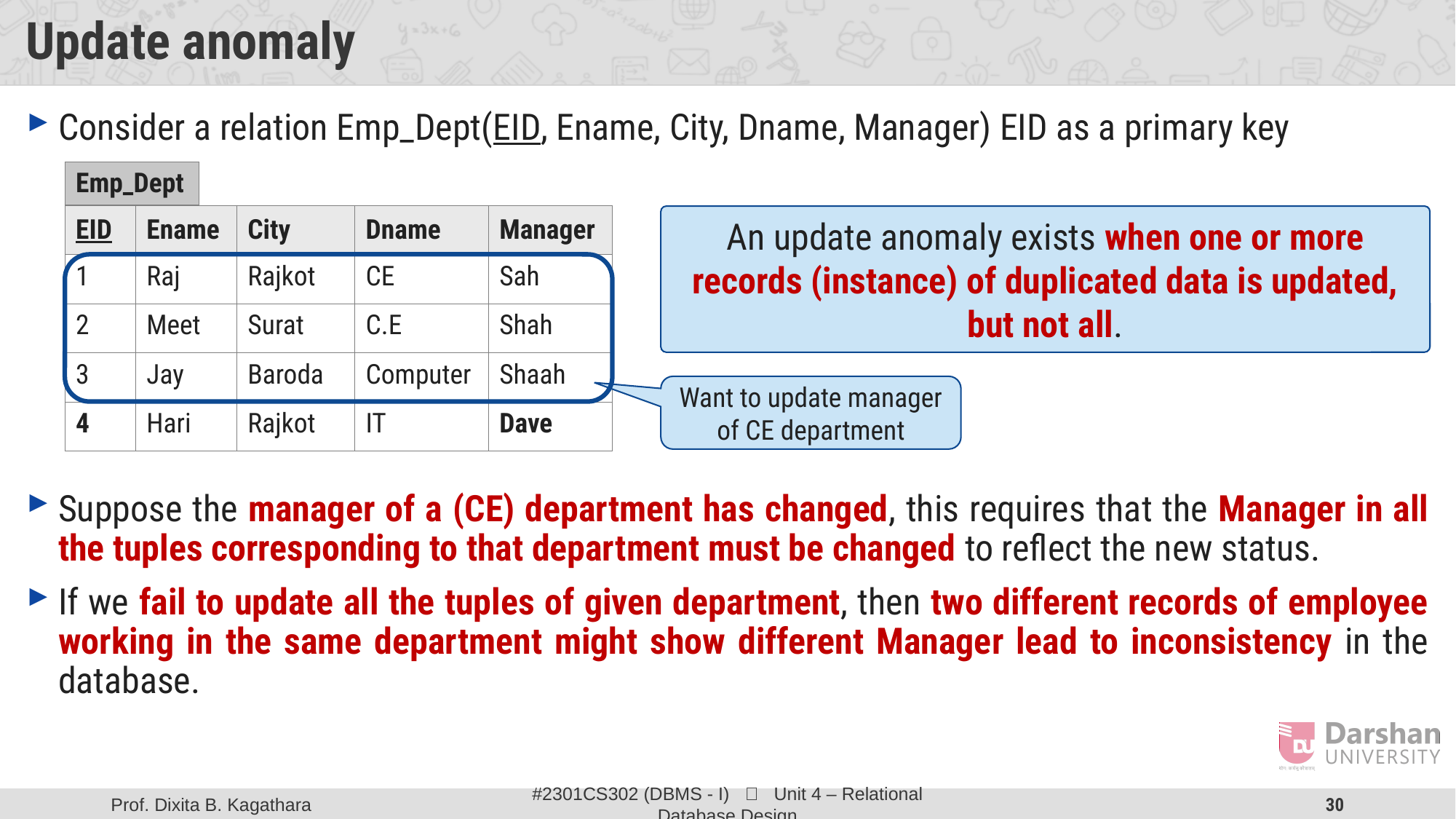

# Update anomaly
Consider a relation Emp_Dept(EID, Ename, City, Dname, Manager) EID as a primary key

Suppose the manager of a (CE) department has changed, this requires that the Manager in all the tuples corresponding to that department must be changed to reflect the new status.
If we fail to update all the tuples of given department, then two different records of employee working in the same department might show different Manager lead to inconsistency in the database.
| Emp\_Dept |
| --- |
| EID | Ename | City | Dname | Manager |
| --- | --- | --- | --- | --- |
| 1 | Raj | Rajkot | CE | Sah |
| 2 | Meet | Surat | C.E | Shah |
| 3 | Jay | Baroda | Computer | Shaah |
| 4 | Hari | Rajkot | IT | Dave |
An update anomaly exists when one or more records (instance) of duplicated data is updated, but not all.

Want to update manager of CE department